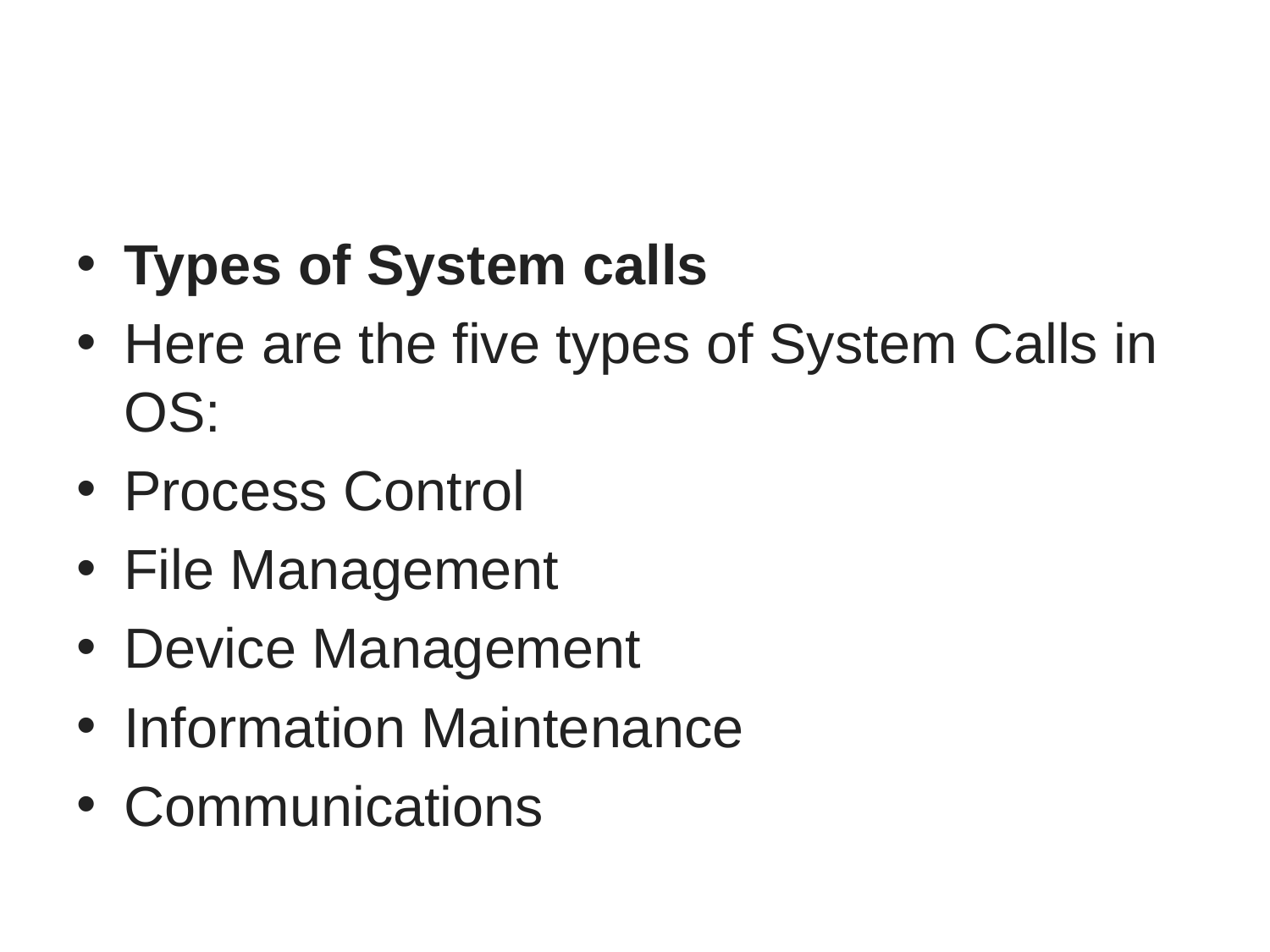

#
Types of System calls
Here are the five types of System Calls in OS:
Process Control
File Management
Device Management
Information Maintenance
Communications